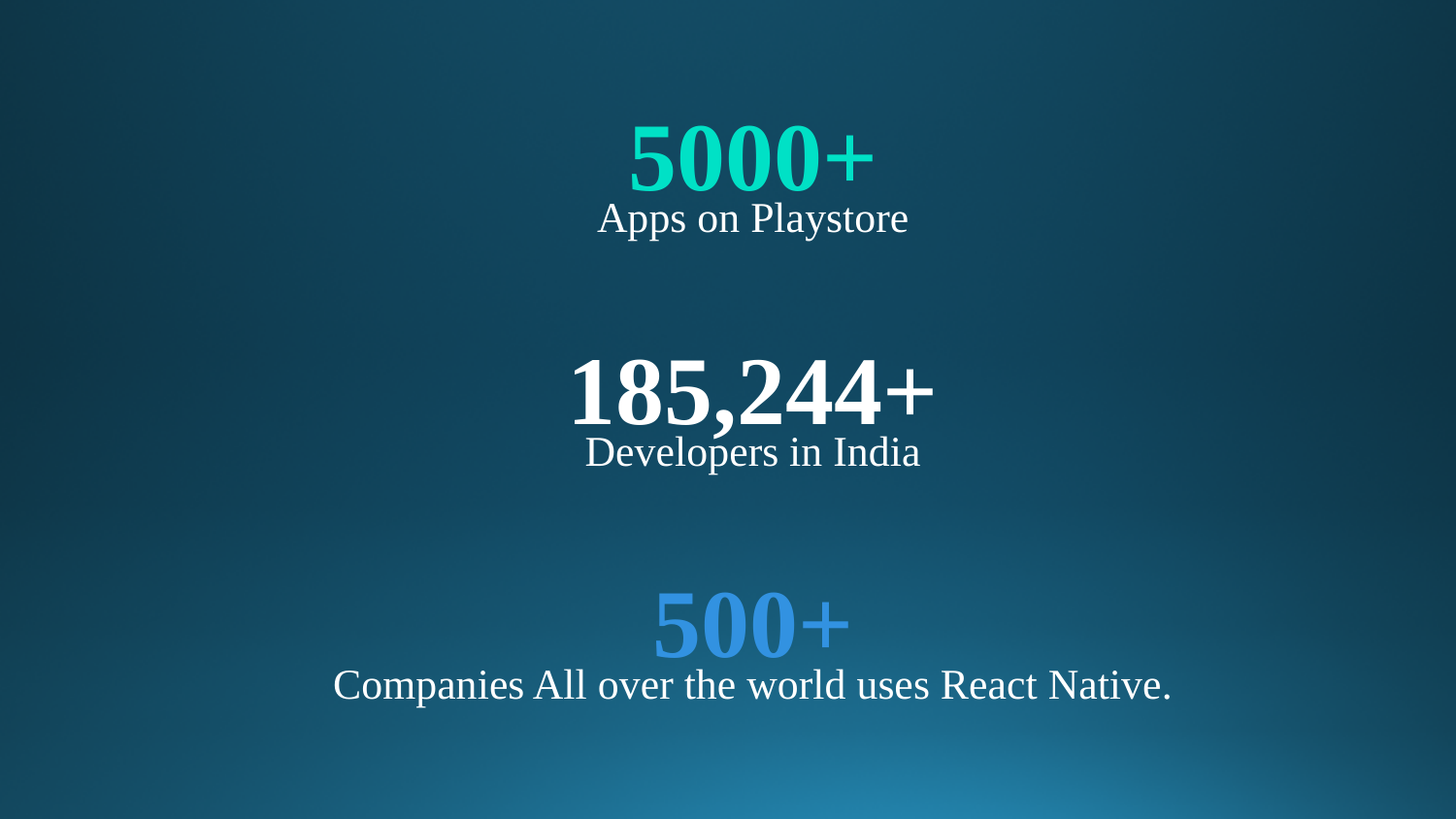

5000+
Apps on Playstore
185,244+
Developers in India
500+
Companies All over the world uses React Native.